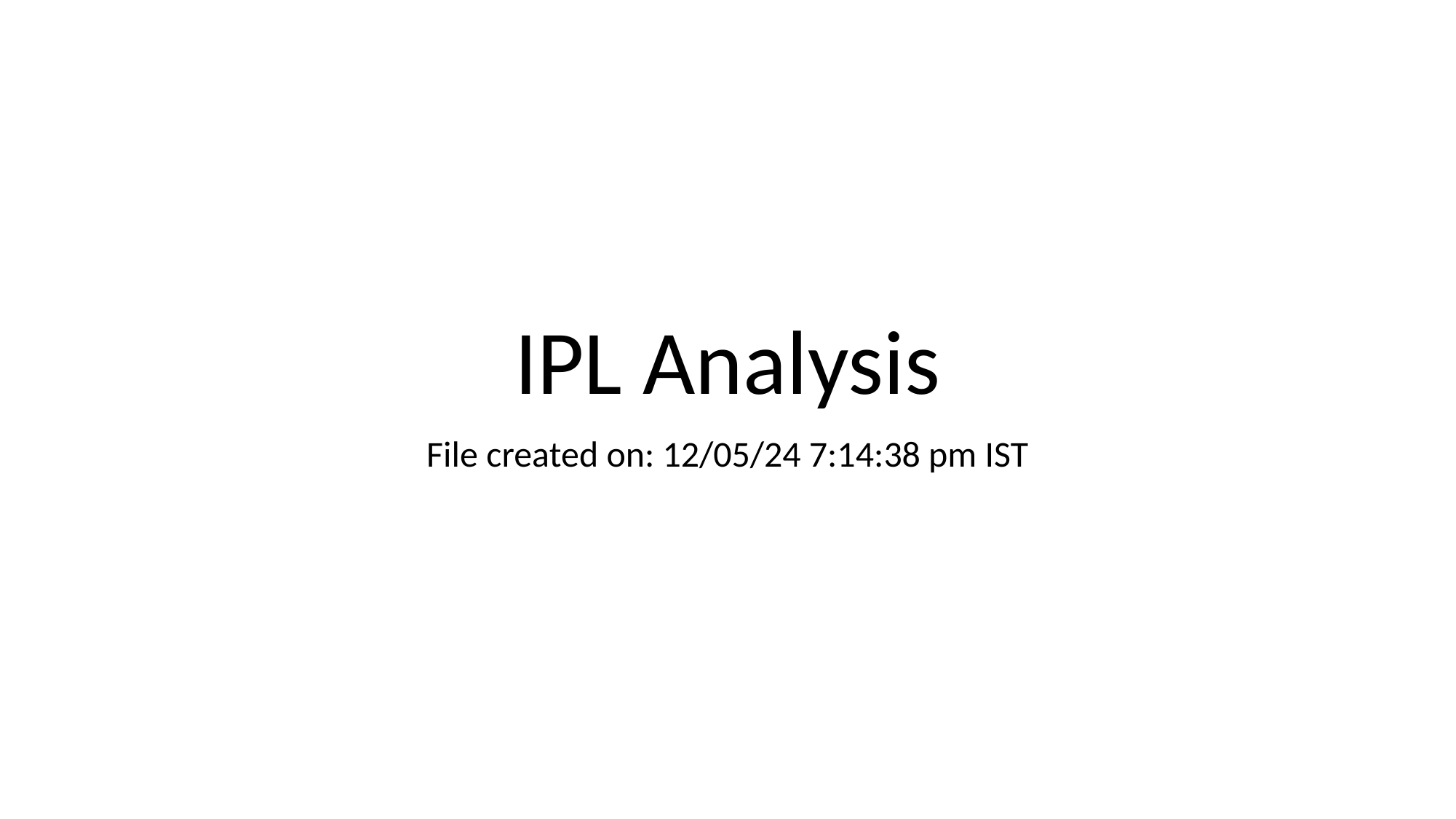

# IPL Analysis
File created on: 12/05/24 7:14:38 pm IST